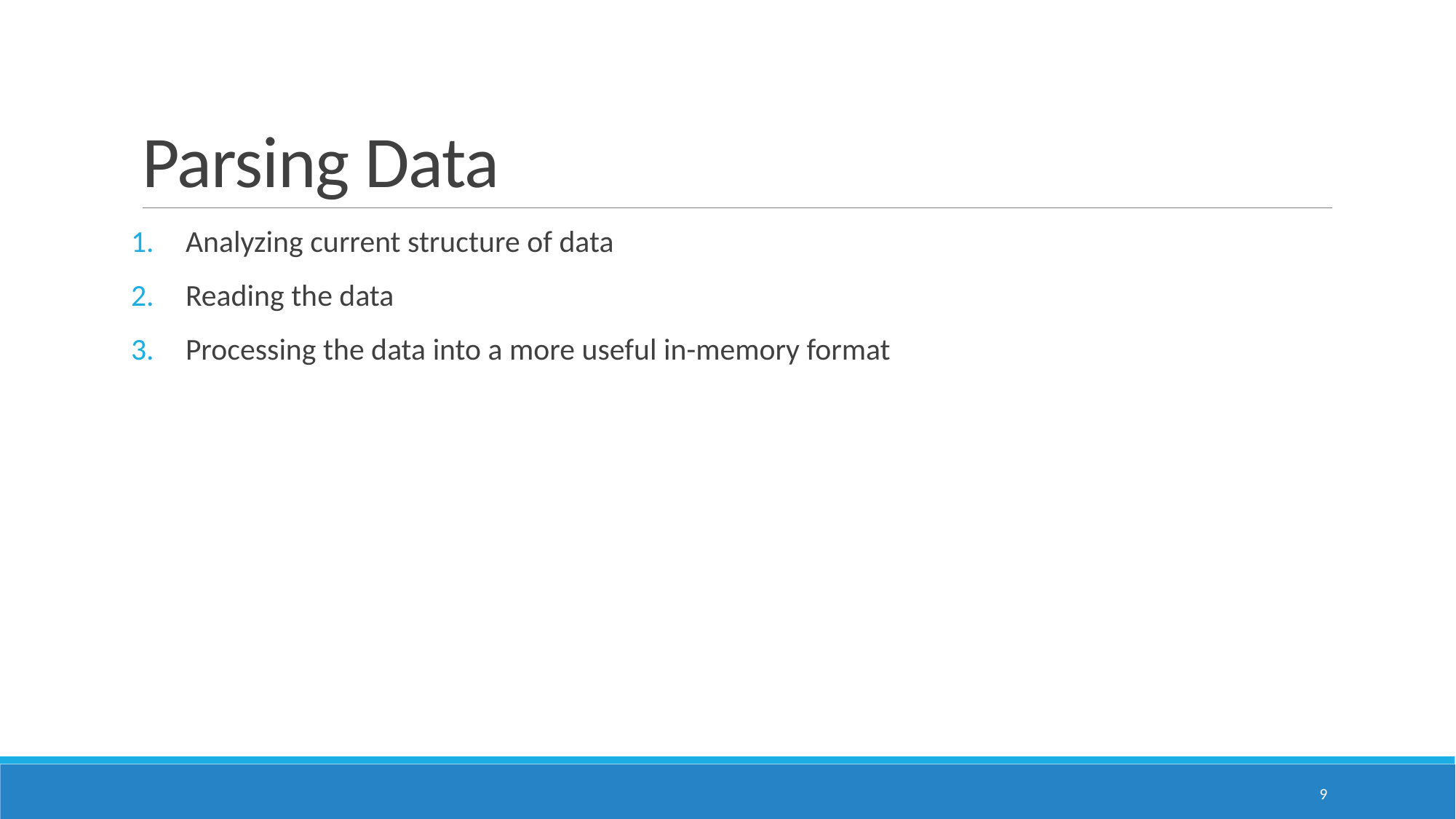

# Parsing Data
Analyzing current structure of data
Reading the data
Processing the data into a more useful in-memory format
9